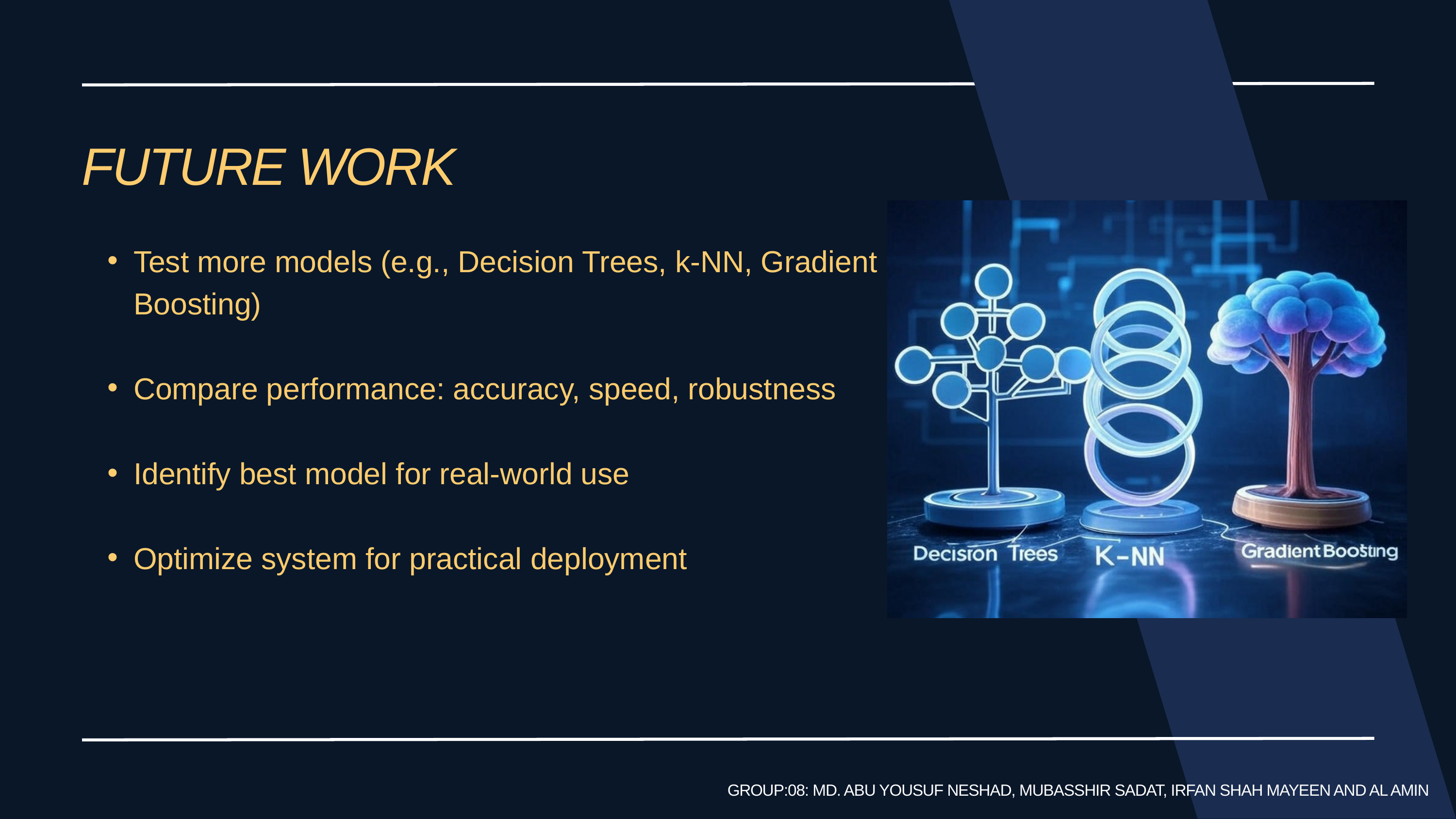

FUTURE WORK

Test more models (e.g., Decision Trees, k-NN, Gradient Boosting)

Compare performance: accuracy, speed, robustness

Identify best model for real-world use

Optimize system for practical deployment

GROUP:08: MD. ABU YOUSUF NESHAD, MUBASSHIR SADAT, IRFAN SHAH MAYEEN AND AL AMIN